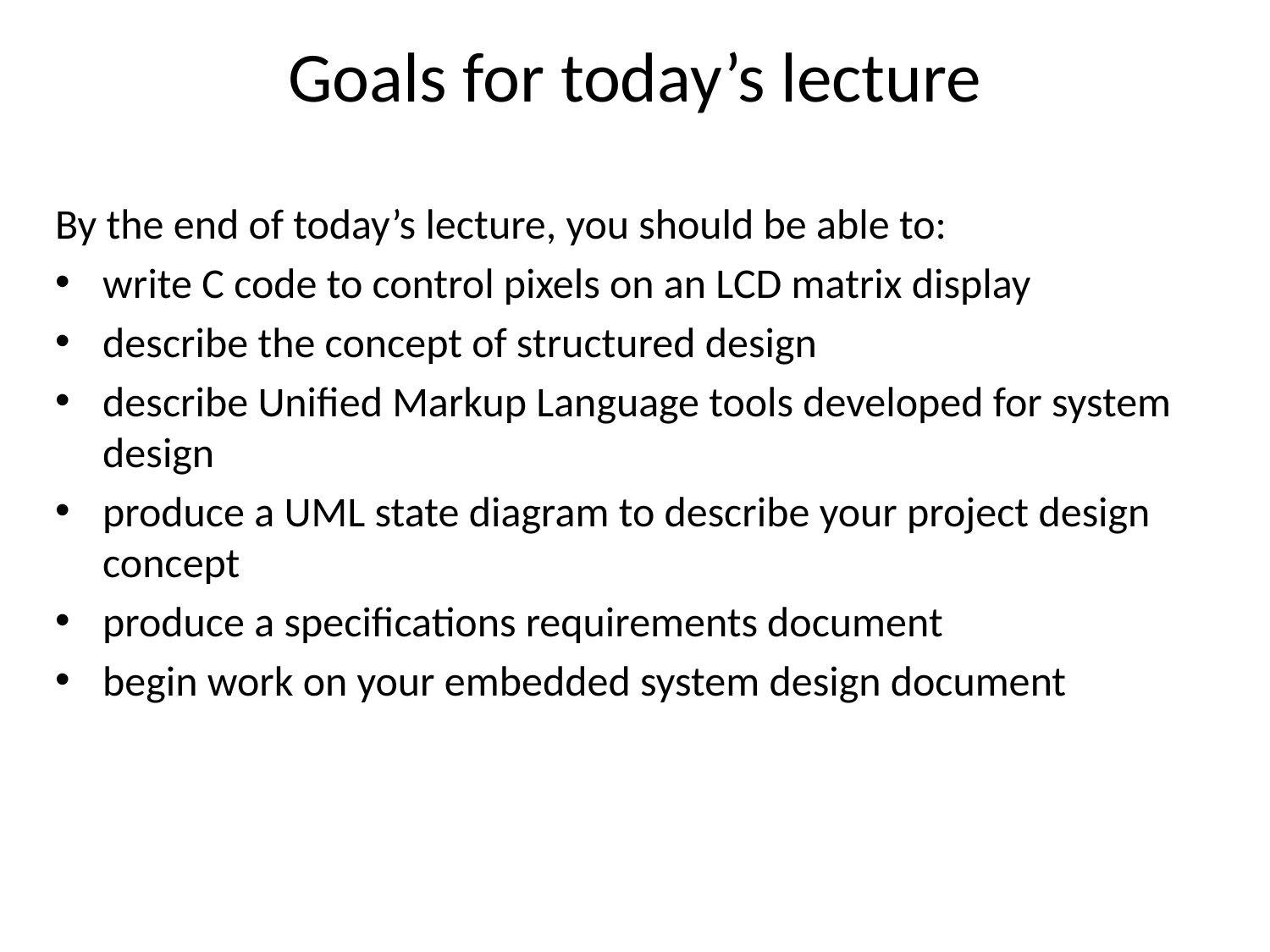

# Goals for today’s lecture
By the end of today’s lecture, you should be able to:
write C code to control pixels on an LCD matrix display
describe the concept of structured design
describe Unified Markup Language tools developed for system design
produce a UML state diagram to describe your project design concept
produce a specifications requirements document
begin work on your embedded system design document